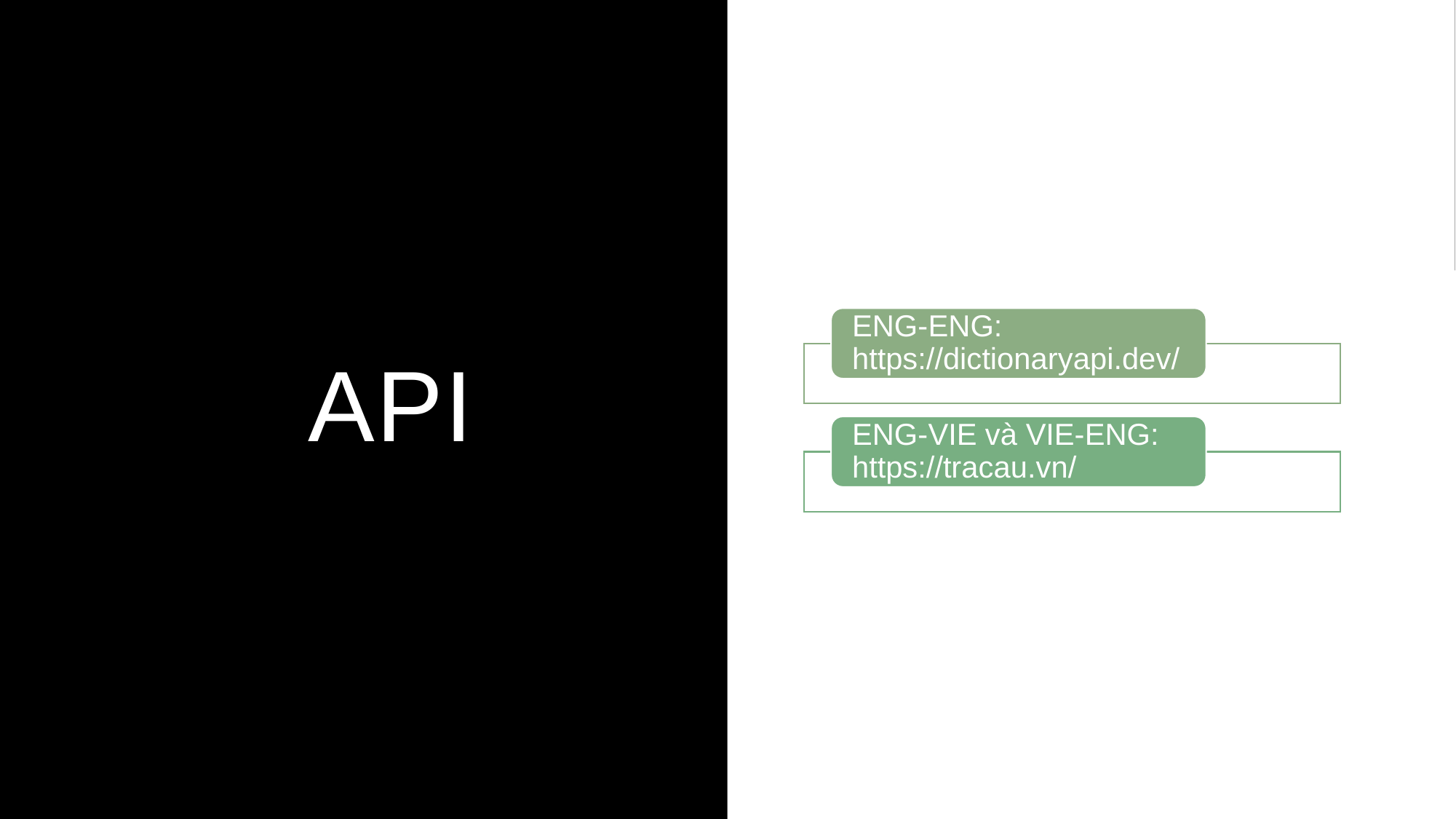

# API
ENG-ENG: https://dictionaryapi.dev/
ENG-VIE và VIE-ENG: https://tracau.vn/